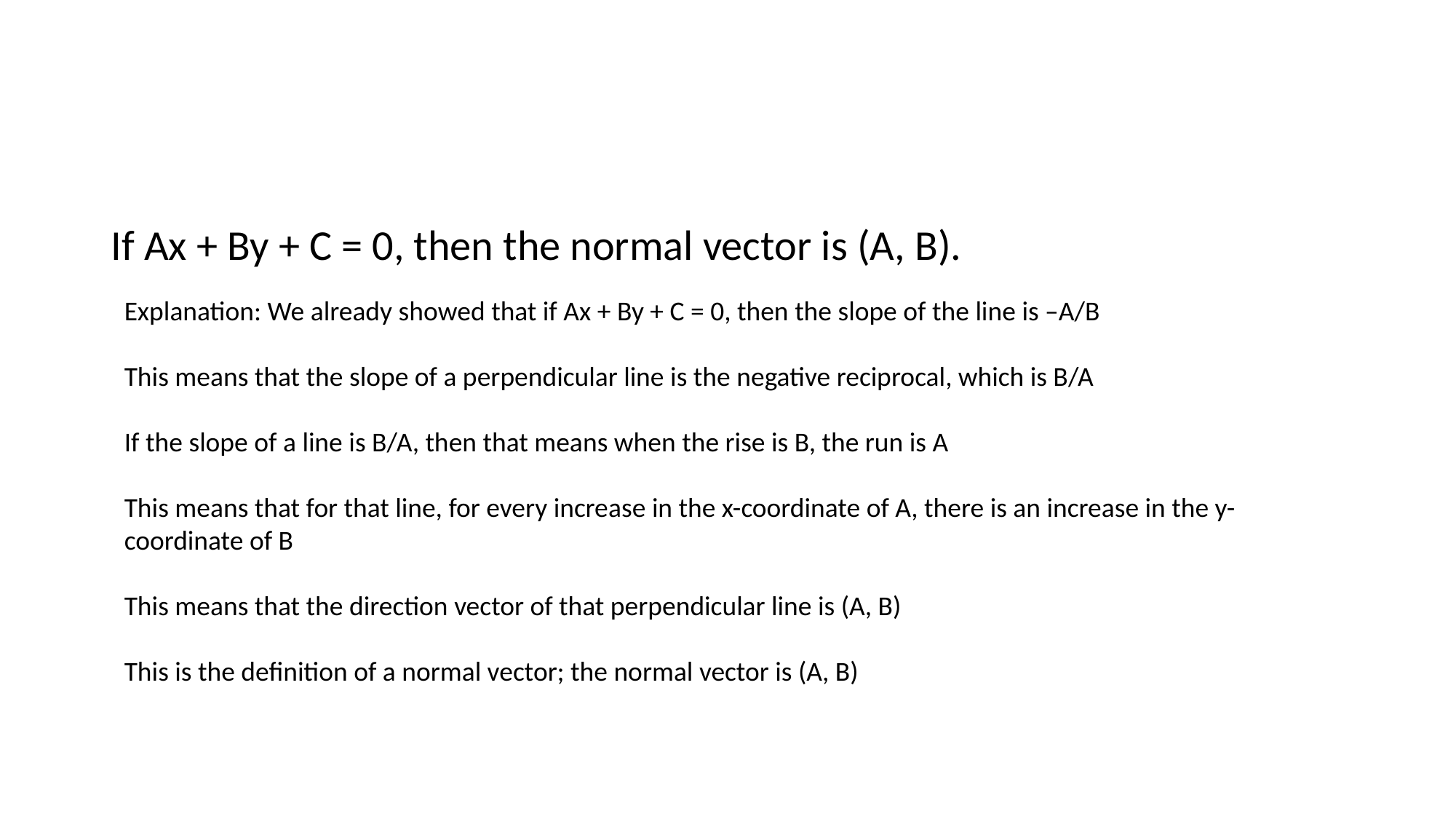

#
If Ax + By + C = 0, then the normal vector is (A, B).

Explanation: We already showed that if Ax + By + C = 0, then the slope of the line is –A/B

This means that the slope of a perpendicular line is the negative reciprocal, which is B/A

If the slope of a line is B/A, then that means when the rise is B, the run is A

This means that for that line, for every increase in the x-coordinate of A, there is an increase in the y-coordinate of B

This means that the direction vector of that perpendicular line is (A, B)

This is the definition of a normal vector; the normal vector is (A, B)